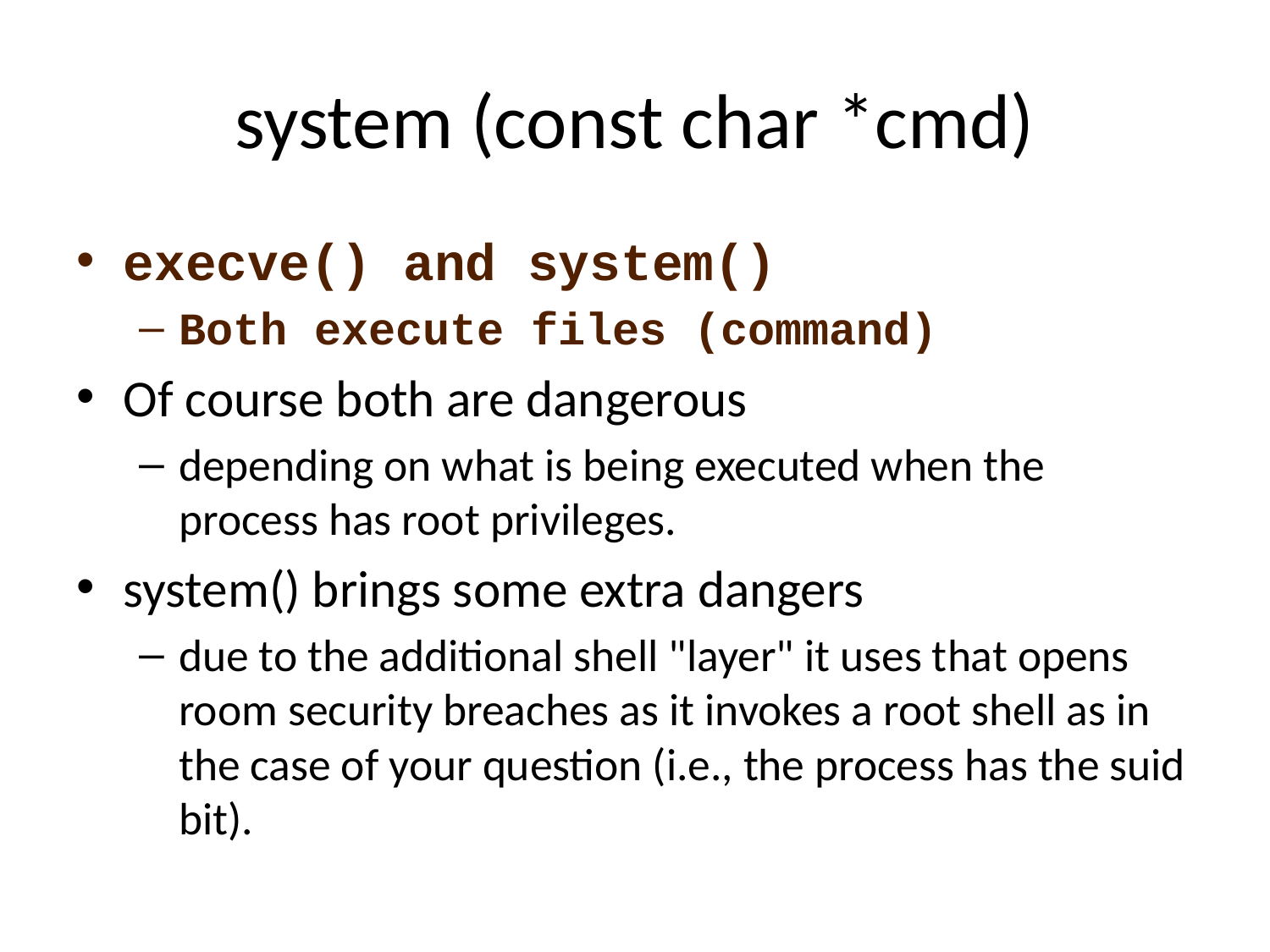

# system (const char *cmd)
execve() and system()
Both execute files (command)
Of course both are dangerous
depending on what is being executed when the process has root privileges.
system() brings some extra dangers
due to the additional shell "layer" it uses that opens room security breaches as it invokes a root shell as in the case of your question (i.e., the process has the suid bit).